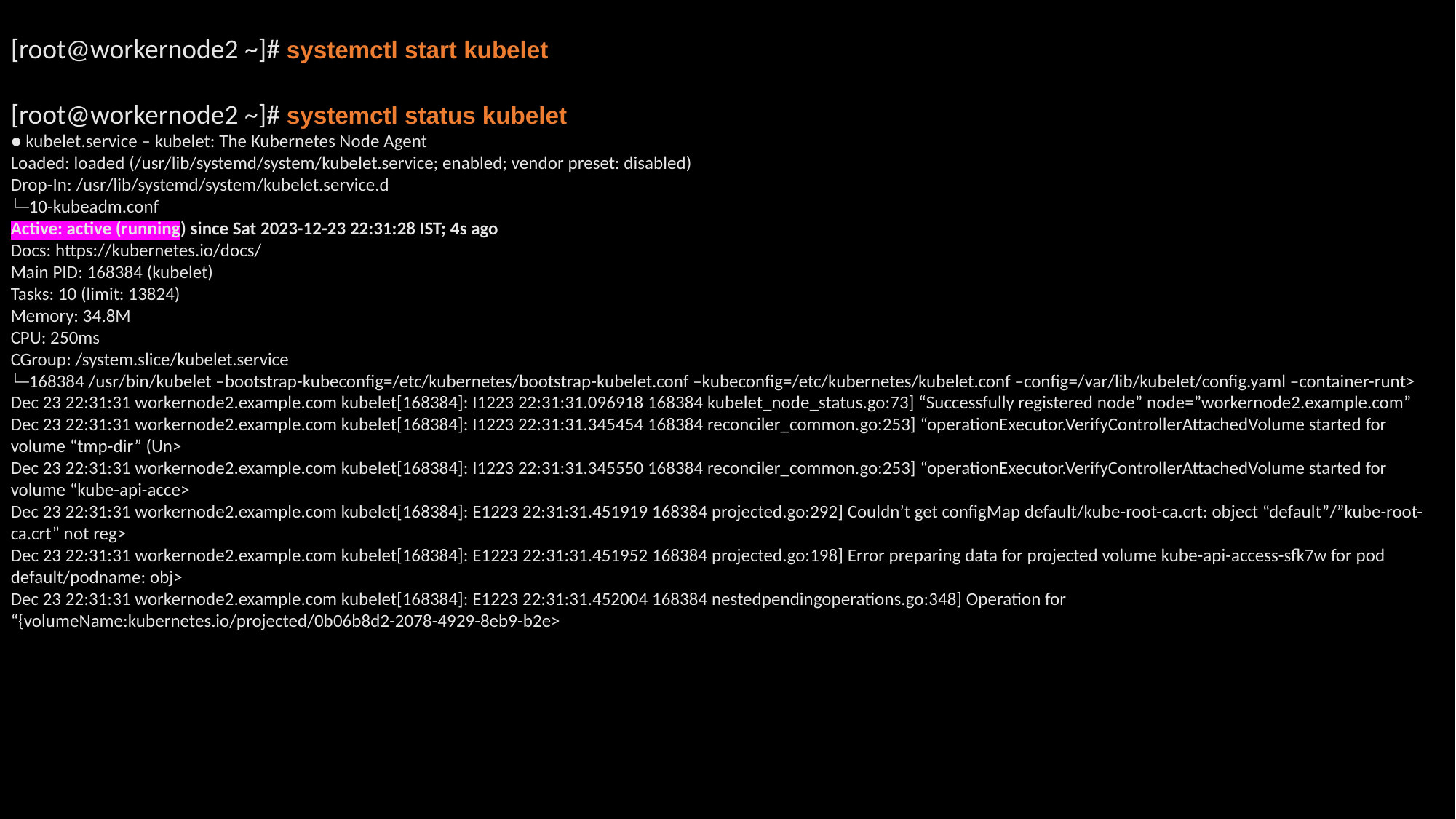

[root@workernode2 ~]# systemctl start kubelet

[root@workernode2 ~]# systemctl status kubelet
● kubelet.service – kubelet: The Kubernetes Node Agent
Loaded: loaded (/usr/lib/systemd/system/kubelet.service; enabled; vendor preset: disabled)
Drop-In: /usr/lib/systemd/system/kubelet.service.d
└─10-kubeadm.conf
Active: active (running) since Sat 2023-12-23 22:31:28 IST; 4s ago
Docs: https://kubernetes.io/docs/
Main PID: 168384 (kubelet)
Tasks: 10 (limit: 13824)
Memory: 34.8M
CPU: 250ms
CGroup: /system.slice/kubelet.service
└─168384 /usr/bin/kubelet –bootstrap-kubeconfig=/etc/kubernetes/bootstrap-kubelet.conf –kubeconfig=/etc/kubernetes/kubelet.conf –config=/var/lib/kubelet/config.yaml –container-runt>
Dec 23 22:31:31 workernode2.example.com kubelet[168384]: I1223 22:31:31.096918 168384 kubelet_node_status.go:73] “Successfully registered node” node=”workernode2.example.com”
Dec 23 22:31:31 workernode2.example.com kubelet[168384]: I1223 22:31:31.345454 168384 reconciler_common.go:253] “operationExecutor.VerifyControllerAttachedVolume started for volume “tmp-dir” (Un>
Dec 23 22:31:31 workernode2.example.com kubelet[168384]: I1223 22:31:31.345550 168384 reconciler_common.go:253] “operationExecutor.VerifyControllerAttachedVolume started for volume “kube-api-acce>
Dec 23 22:31:31 workernode2.example.com kubelet[168384]: E1223 22:31:31.451919 168384 projected.go:292] Couldn’t get configMap default/kube-root-ca.crt: object “default”/”kube-root-ca.crt” not reg>
Dec 23 22:31:31 workernode2.example.com kubelet[168384]: E1223 22:31:31.451952 168384 projected.go:198] Error preparing data for projected volume kube-api-access-sfk7w for pod default/podname: obj>
Dec 23 22:31:31 workernode2.example.com kubelet[168384]: E1223 22:31:31.452004 168384 nestedpendingoperations.go:348] Operation for “{volumeName:kubernetes.io/projected/0b06b8d2-2078-4929-8eb9-b2e>